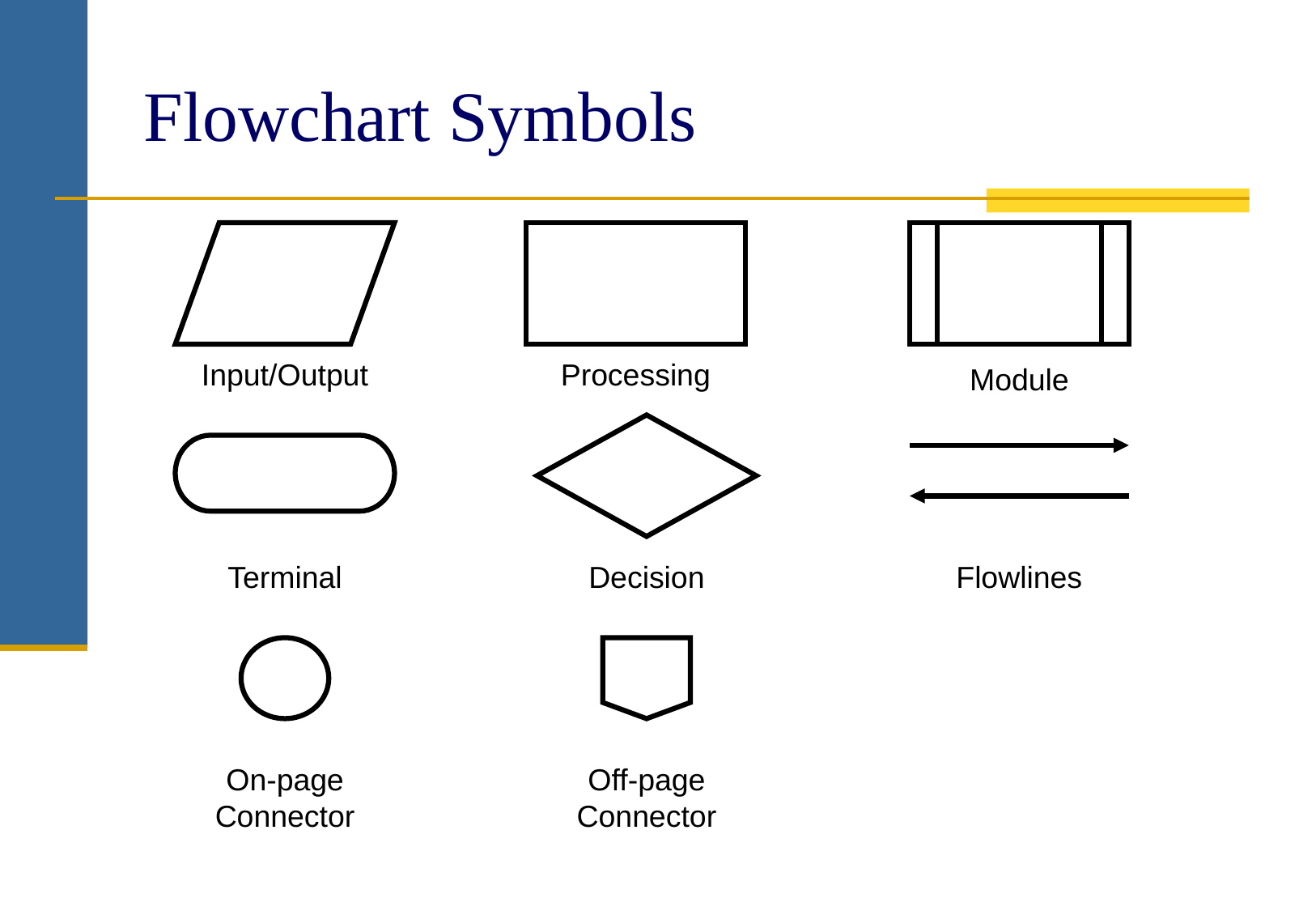

# Flowchart Symbols

Input/Output
Processing
Module

Terminal
Decision
Flowlines

On-page
Connector
Off-page Connector